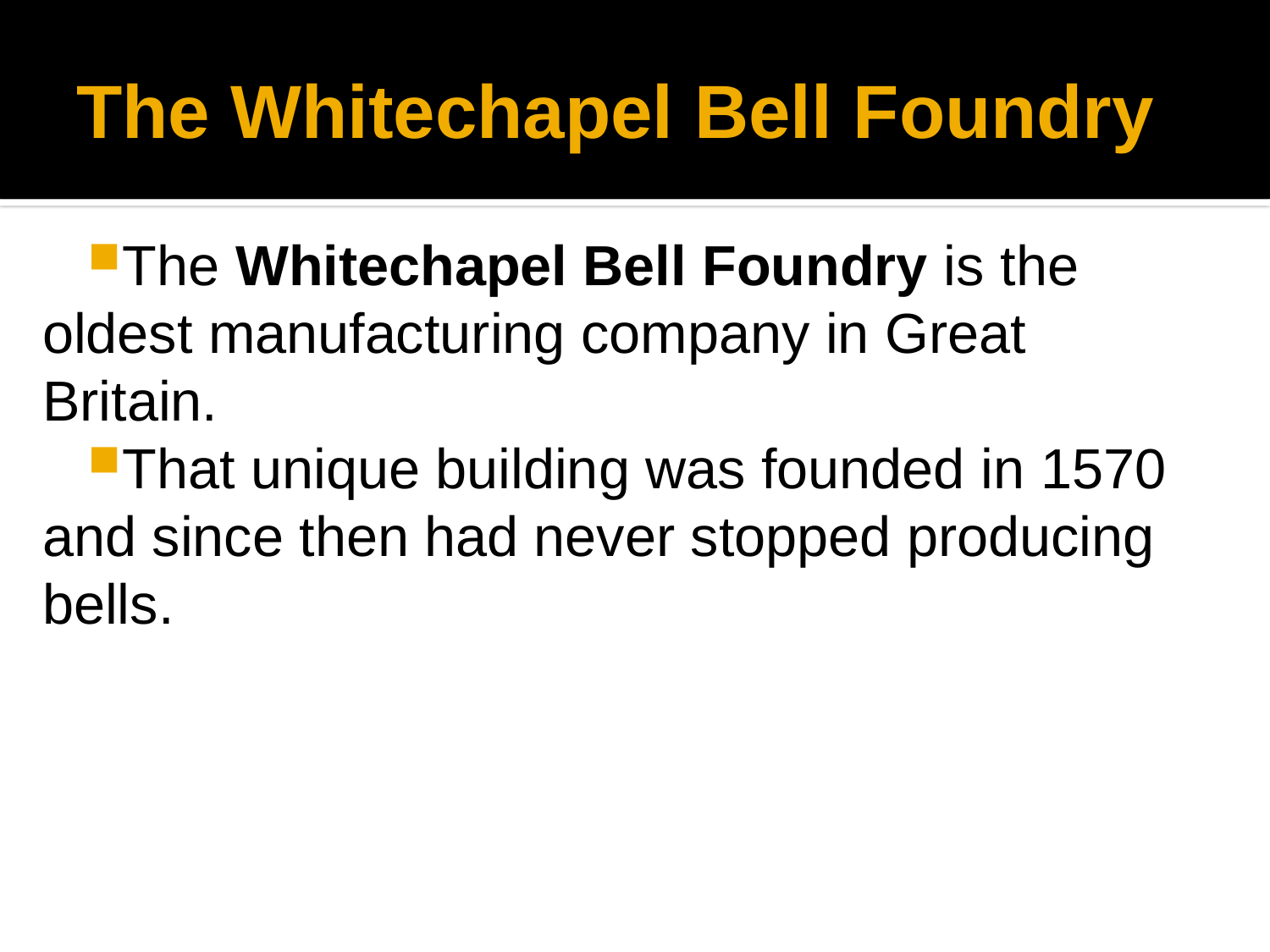

# The Whitechapel Bell Foundry
The Whitechapel Bell Foundry is the oldest manufacturing company in Great Britain.
That unique building was founded in 1570 and since then had never stopped producing bells.